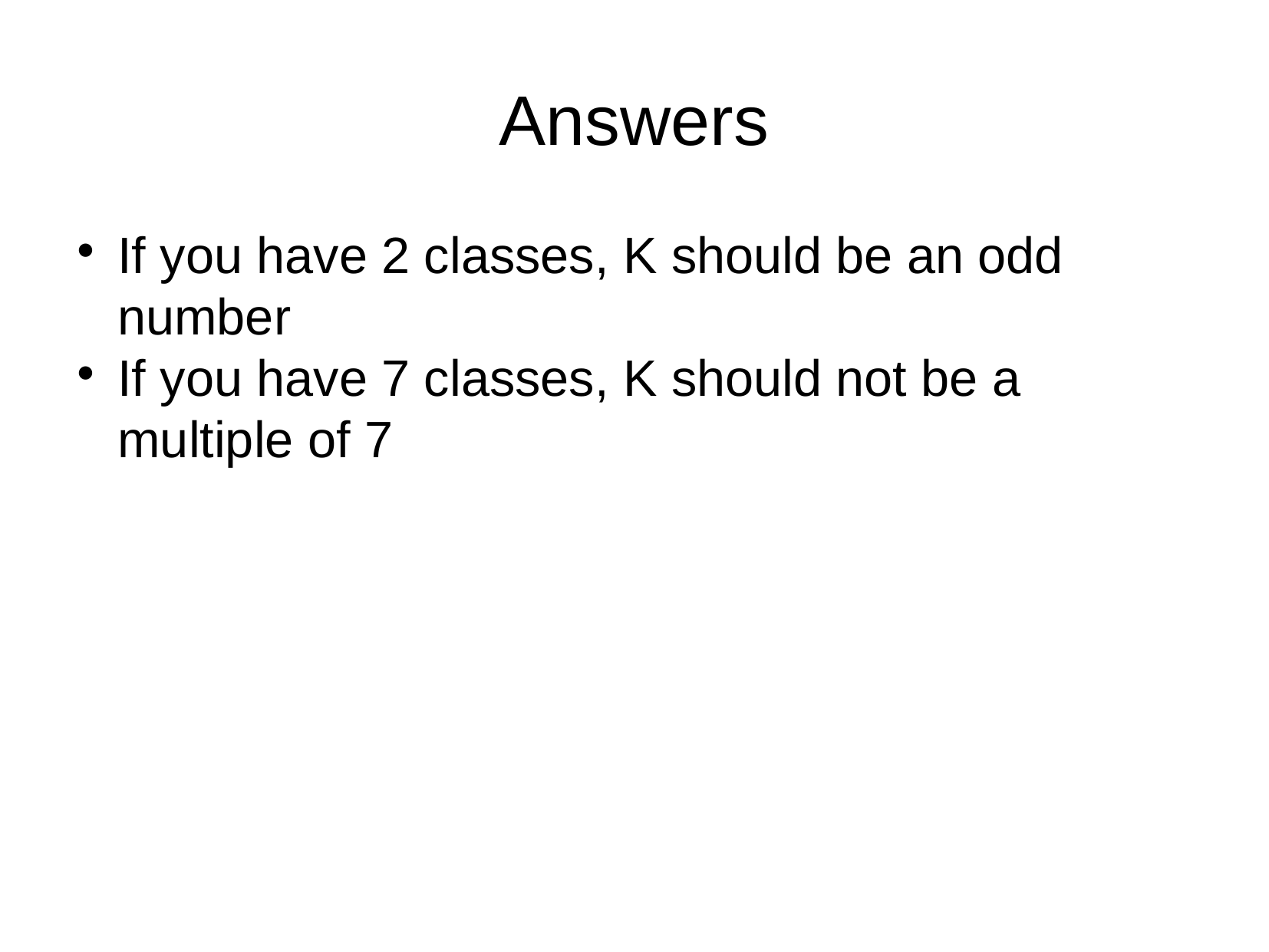

Answers
If you have 2 classes, K should be an odd number
If you have 7 classes, K should not be a multiple of 7